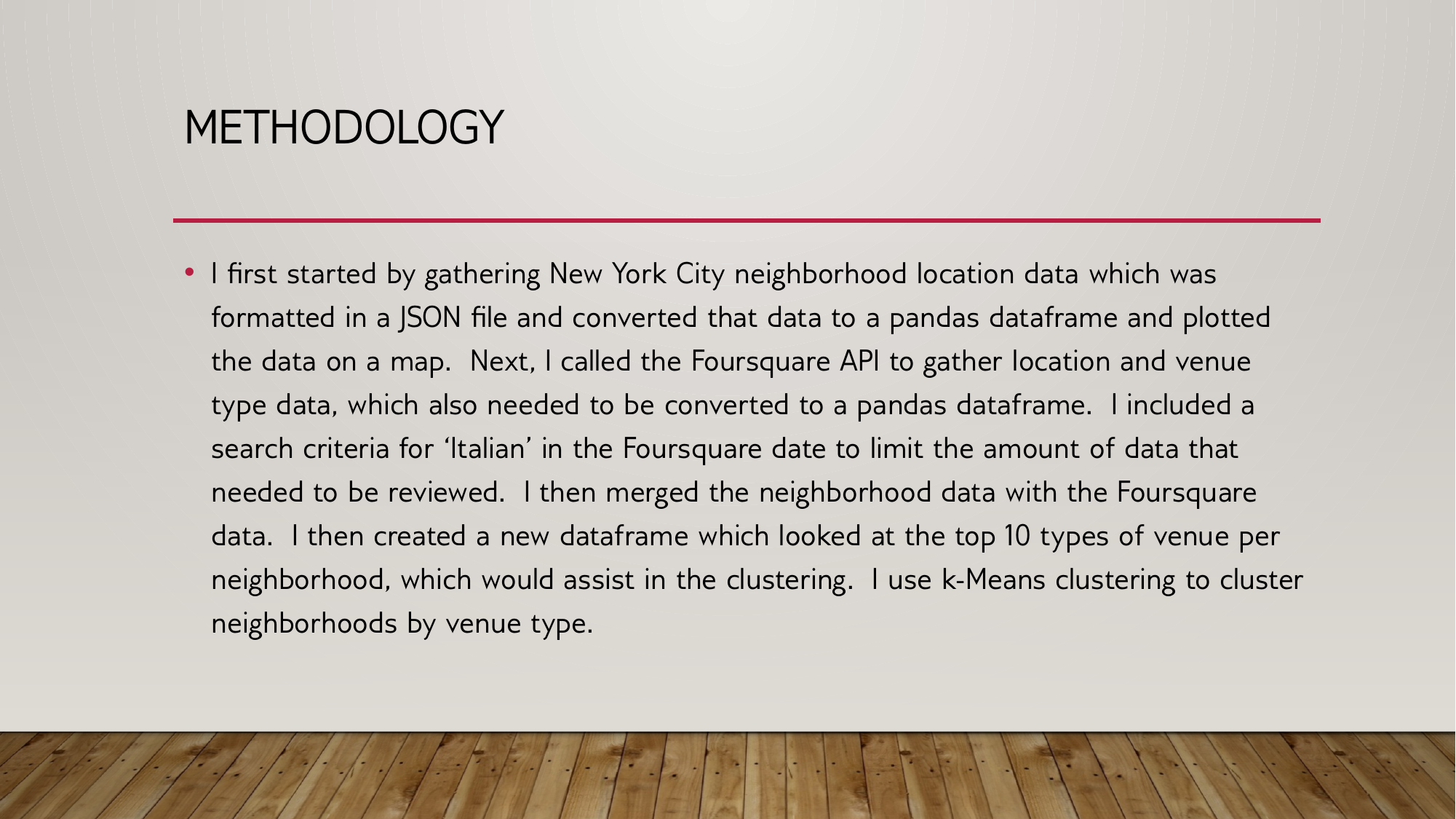

# methodology
I first started by gathering New York City neighborhood location data which was formatted in a JSON file and converted that data to a pandas dataframe and plotted the data on a map.  Next, I called the Foursquare API to gather location and venue type data, which also needed to be converted to a pandas dataframe.  I included a search criteria for ‘Italian’ in the Foursquare date to limit the amount of data that needed to be reviewed.  I then merged the neighborhood data with the Foursquare data.  I then created a new dataframe which looked at the top 10 types of venue per neighborhood, which would assist in the clustering.  I use k-Means clustering to cluster neighborhoods by venue type.